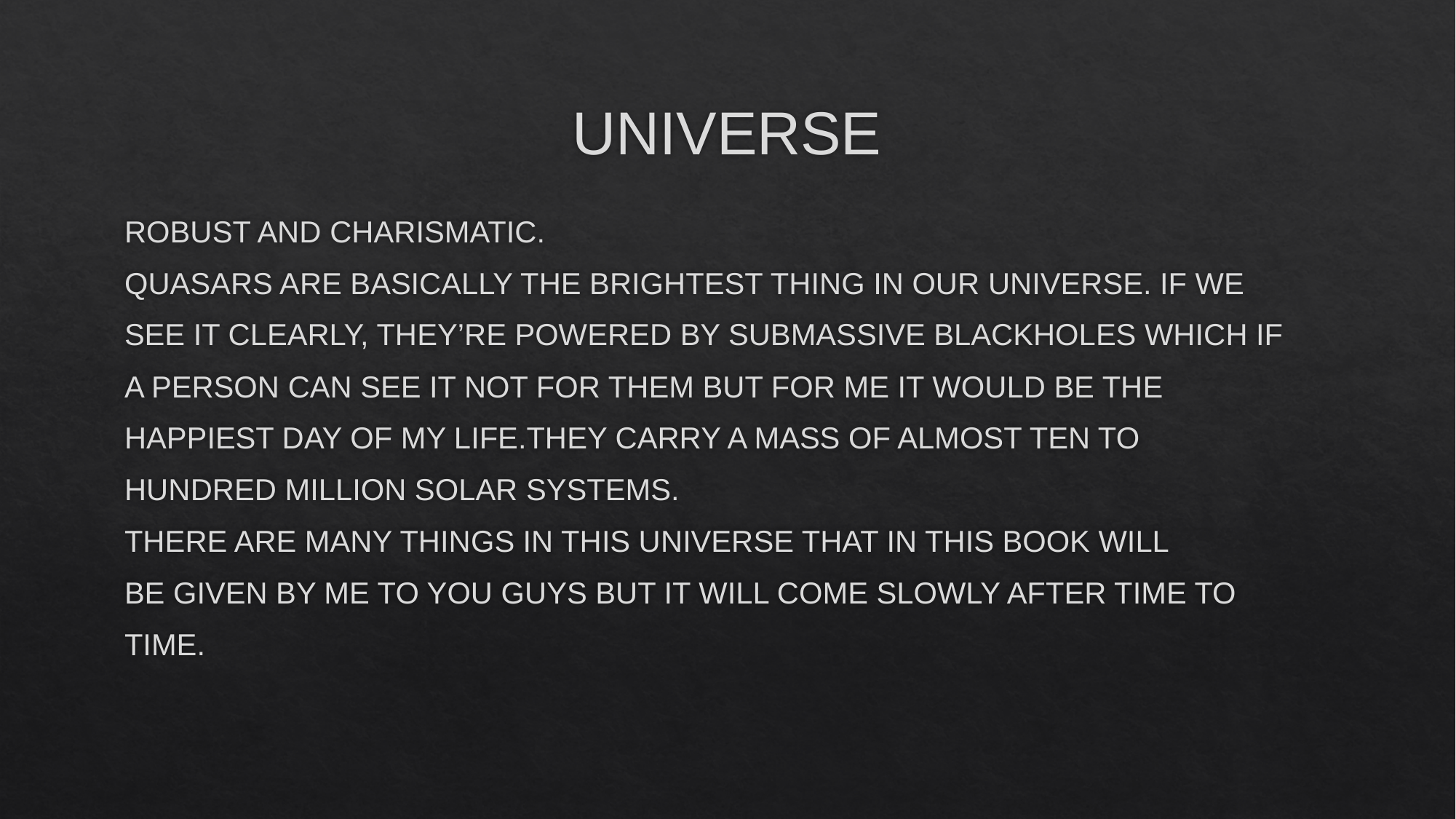

# UNIVERSE
ROBUST AND CHARISMATIC.
QUASARS ARE BASICALLY THE BRIGHTEST THING IN OUR UNIVERSE. IF WE
SEE IT CLEARLY, THEY’RE POWERED BY SUBMASSIVE BLACKHOLES WHICH IF
A PERSON CAN SEE IT NOT FOR THEM BUT FOR ME IT WOULD BE THE
HAPPIEST DAY OF MY LIFE.THEY CARRY A MASS OF ALMOST TEN TO
HUNDRED MILLION SOLAR SYSTEMS.
THERE ARE MANY THINGS IN THIS UNIVERSE THAT IN THIS BOOK WILL
BE GIVEN BY ME TO YOU GUYS BUT IT WILL COME SLOWLY AFTER TIME TO
TIME.